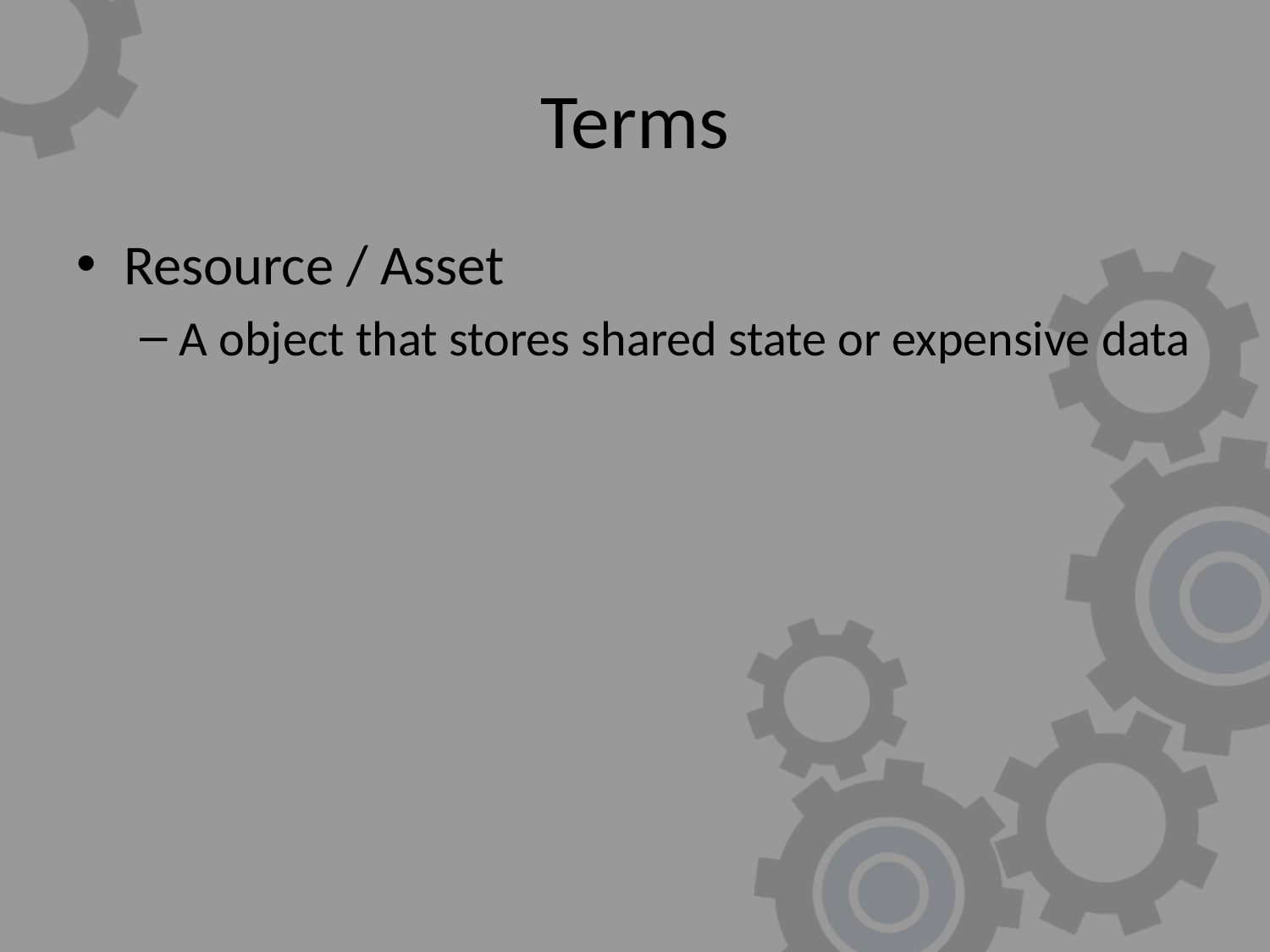

# Terms
Resource / Asset
A object that stores shared state or expensive data